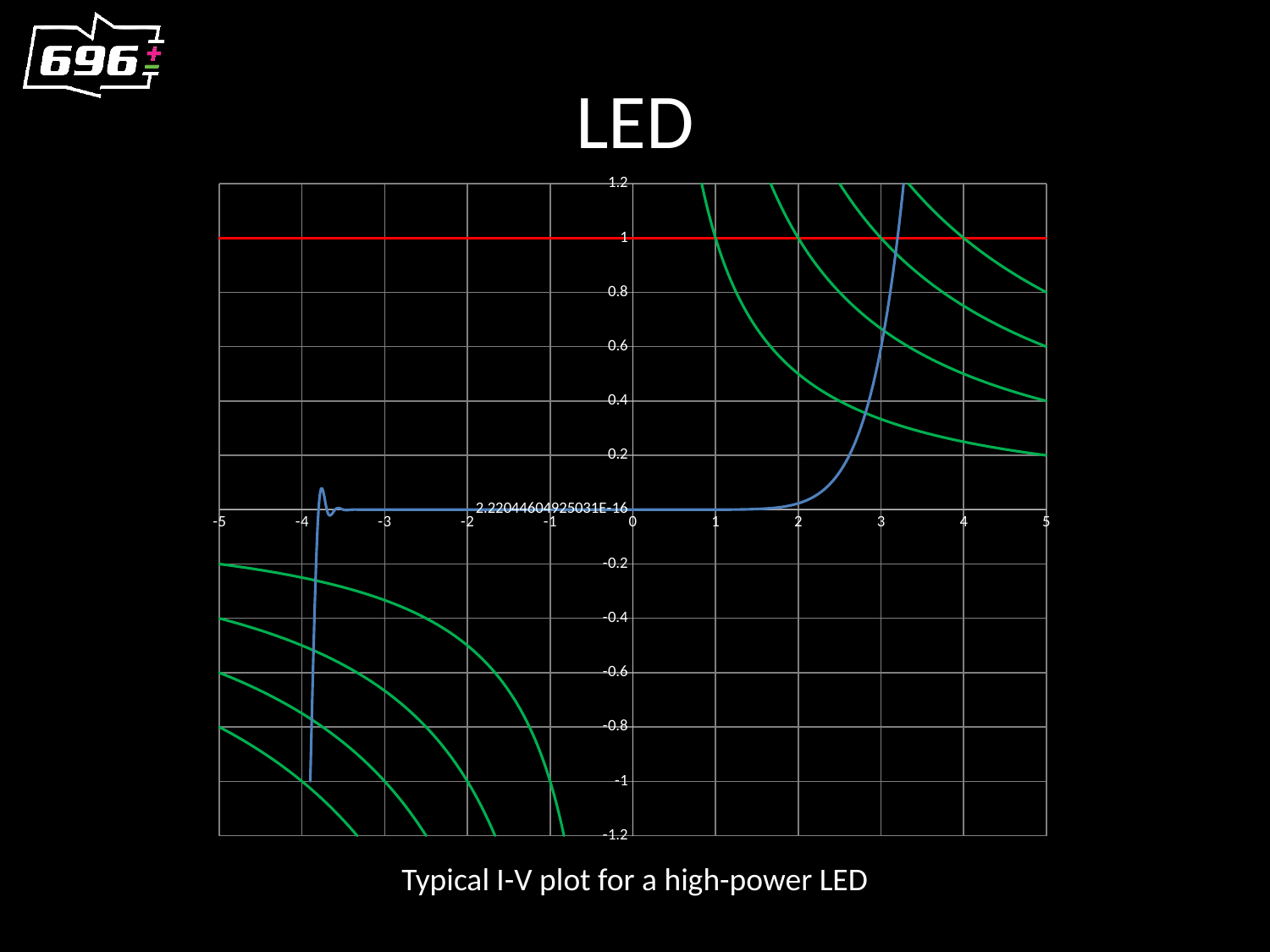

# LED

### Chart

| Category | Current | 3W | 4W | 1 W | 2 W | Current Limit |
|---|---|---|---|---|---|---|
Typical I-V plot for a high-power LED